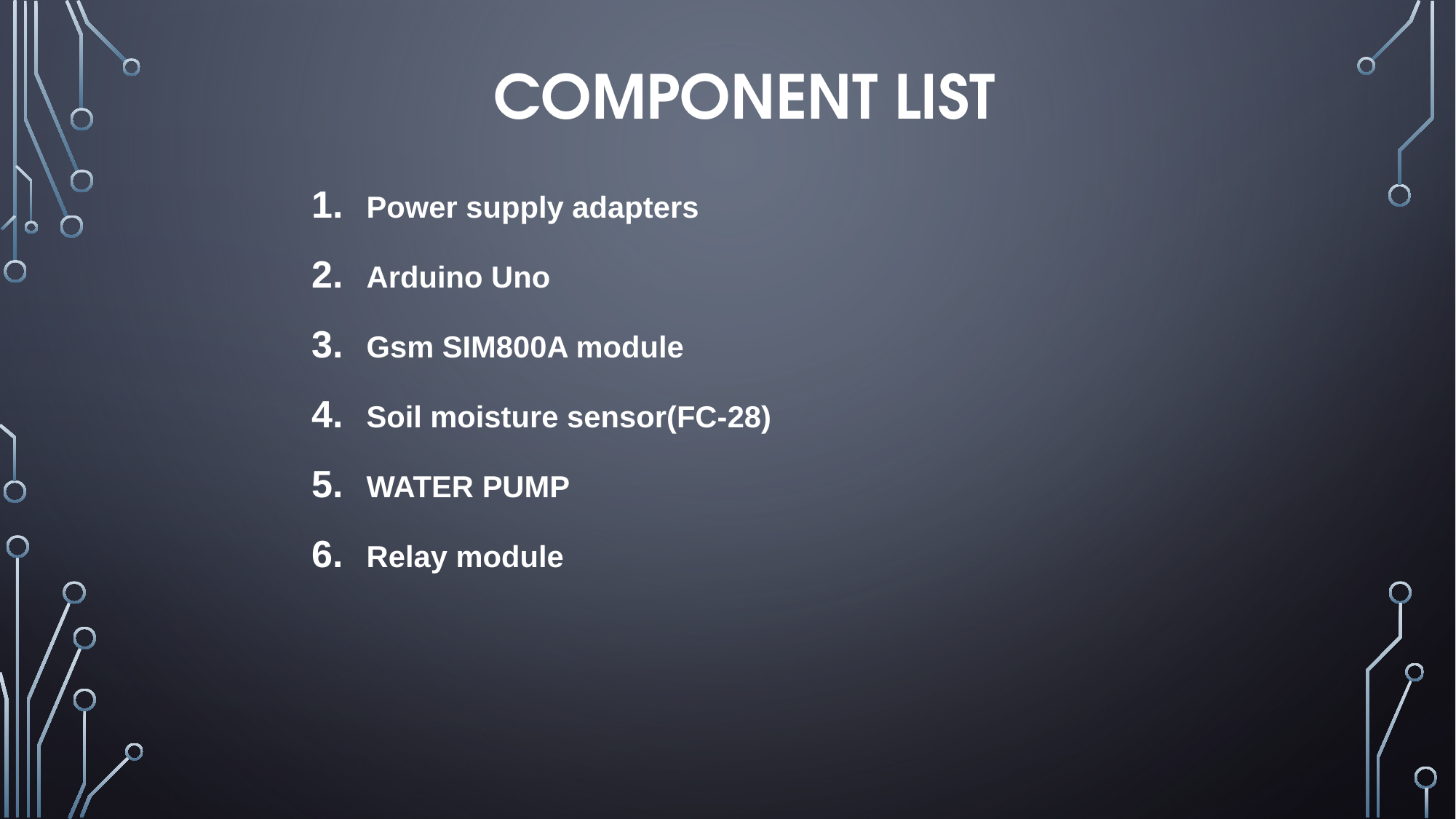

Component list
Power supply adapters
Arduino Uno
Gsm SIM800A module
Soil moisture sensor(FC-28)
WATER PUMP
Relay module